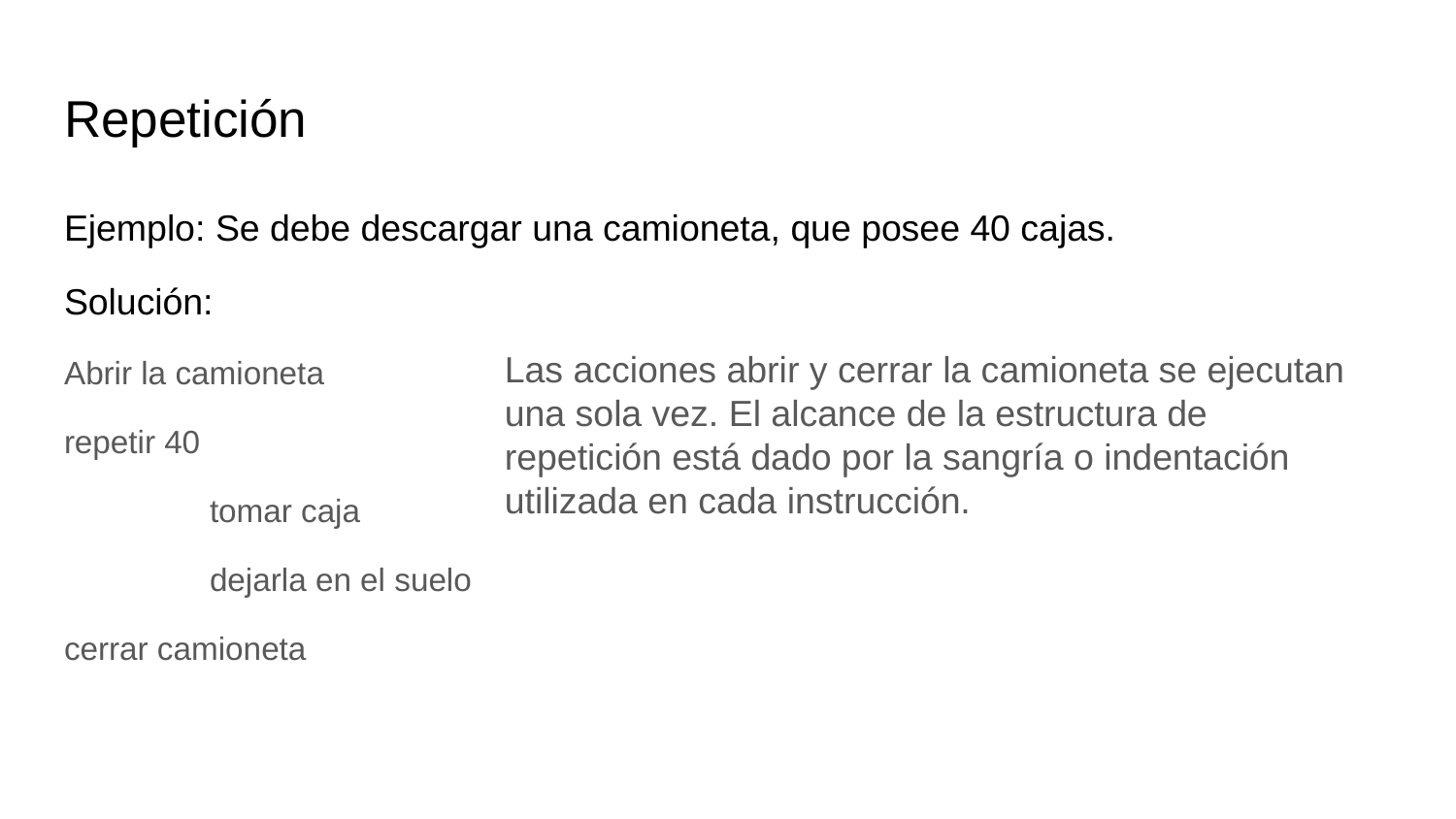

# Repetición
Ejemplo: Se debe descargar una camioneta, que posee 40 cajas.
Solución:
Abrir la camioneta
repetir 40
	tomar caja
	dejarla en el suelo
cerrar camioneta
Las acciones abrir y cerrar la camioneta se ejecutan una sola vez. El alcance de la estructura de repetición está dado por la sangría o indentación utilizada en cada instrucción.